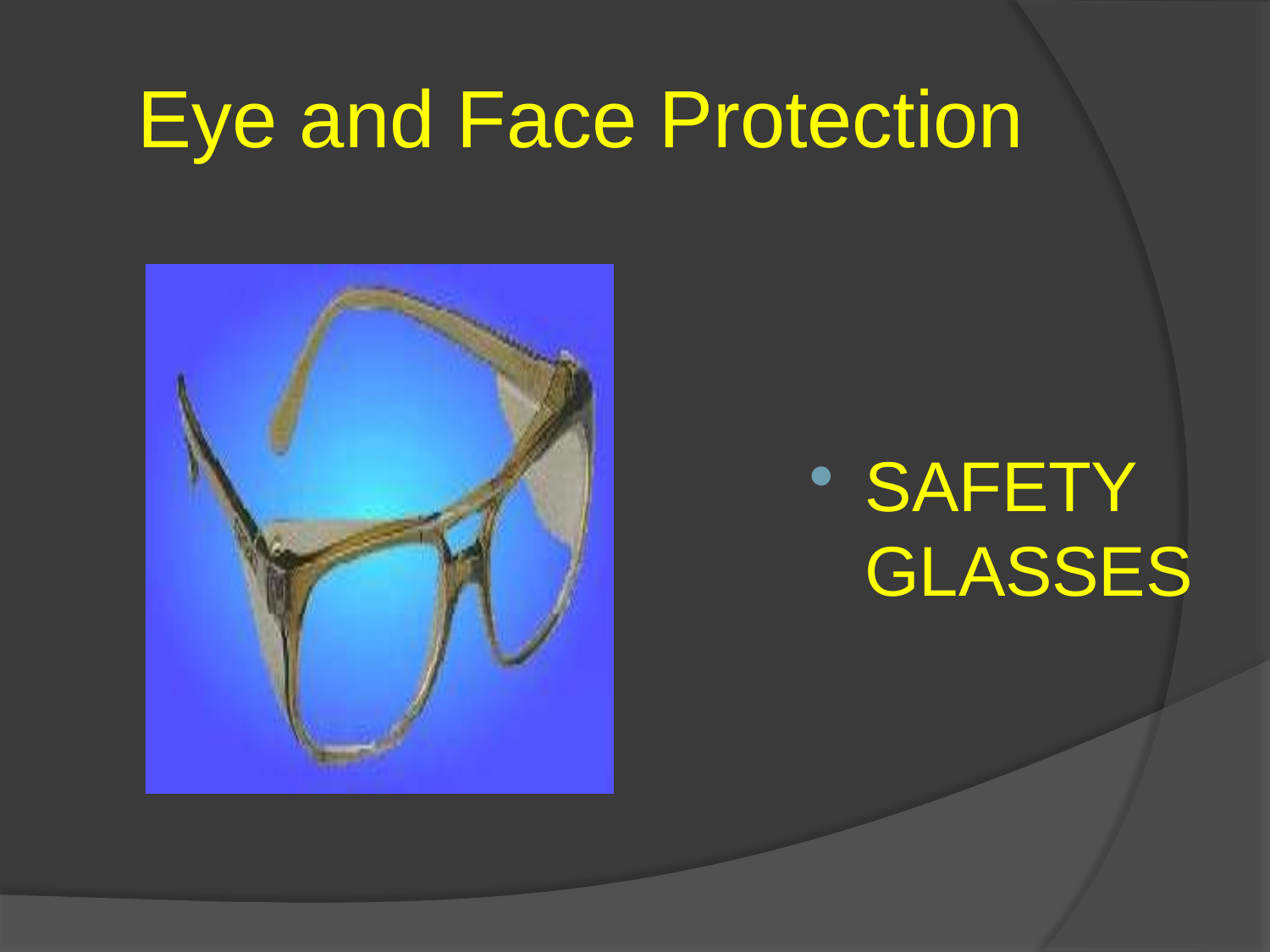

# Eye and Face Protection

SAFETY  GLASSES